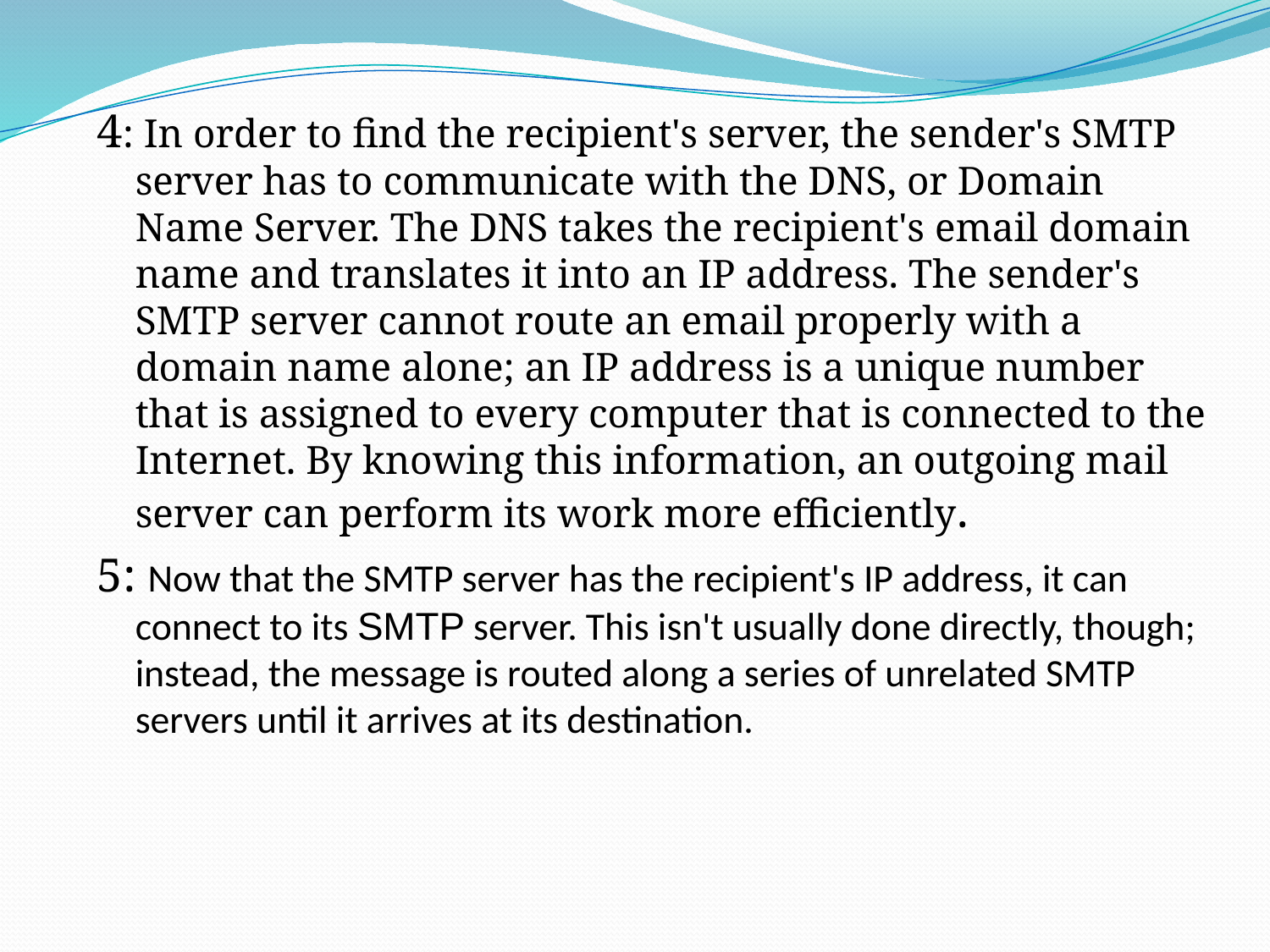

4: In order to find the recipient's server, the sender's SMTP server has to communicate with the DNS, or Domain Name Server. The DNS takes the recipient's email domain name and translates it into an IP address. The sender's SMTP server cannot route an email properly with a domain name alone; an IP address is a unique number that is assigned to every computer that is connected to the Internet. By knowing this information, an outgoing mail server can perform its work more efficiently.
5: Now that the SMTP server has the recipient's IP address, it can connect to its SMTP server. This isn't usually done directly, though; instead, the message is routed along a series of unrelated SMTP servers until it arrives at its destination.